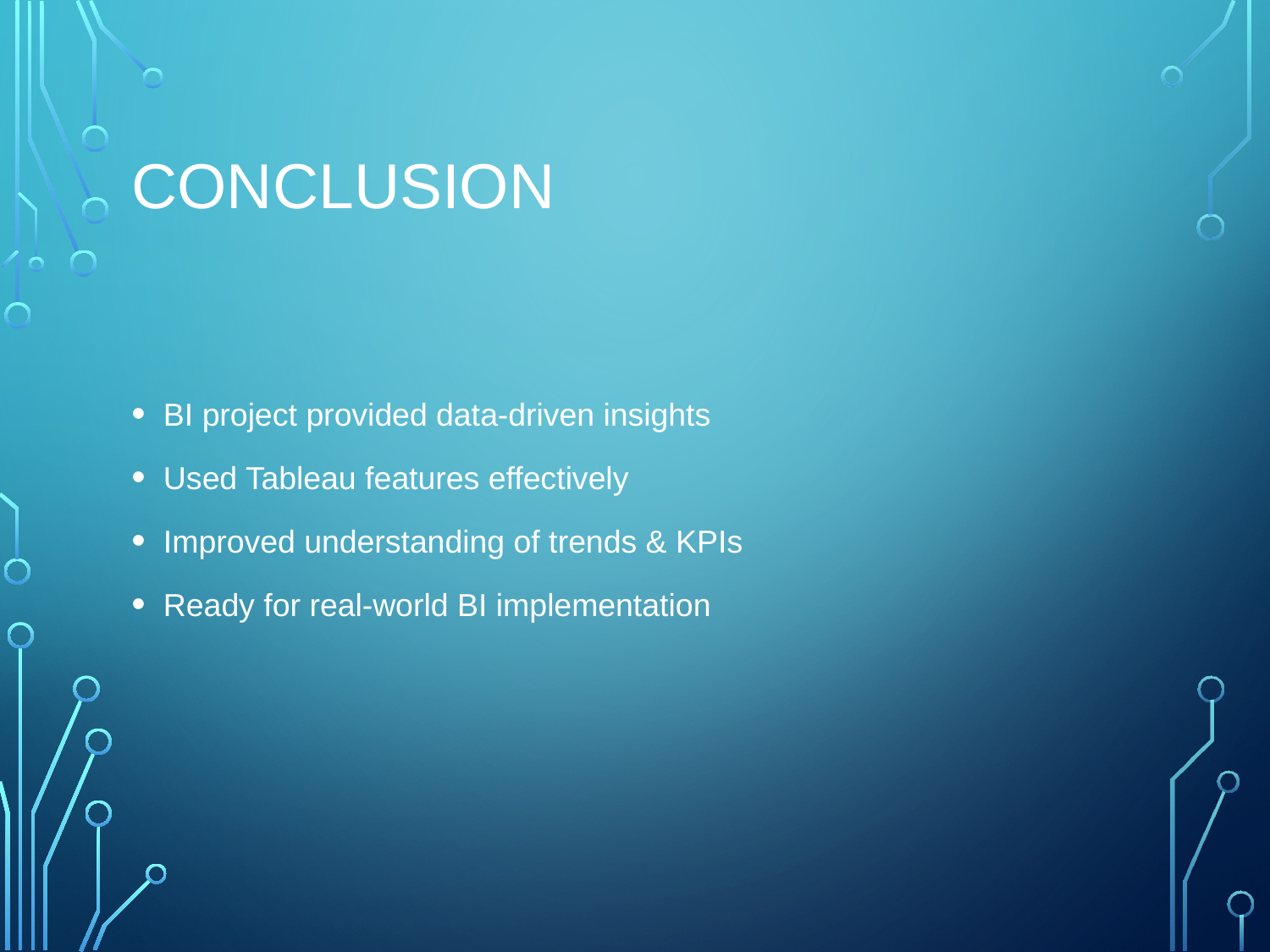

# Conclusion

BI project provided data-driven insights
Used Tableau features effectively
Improved understanding of trends & KPIs
Ready for real-world BI implementation